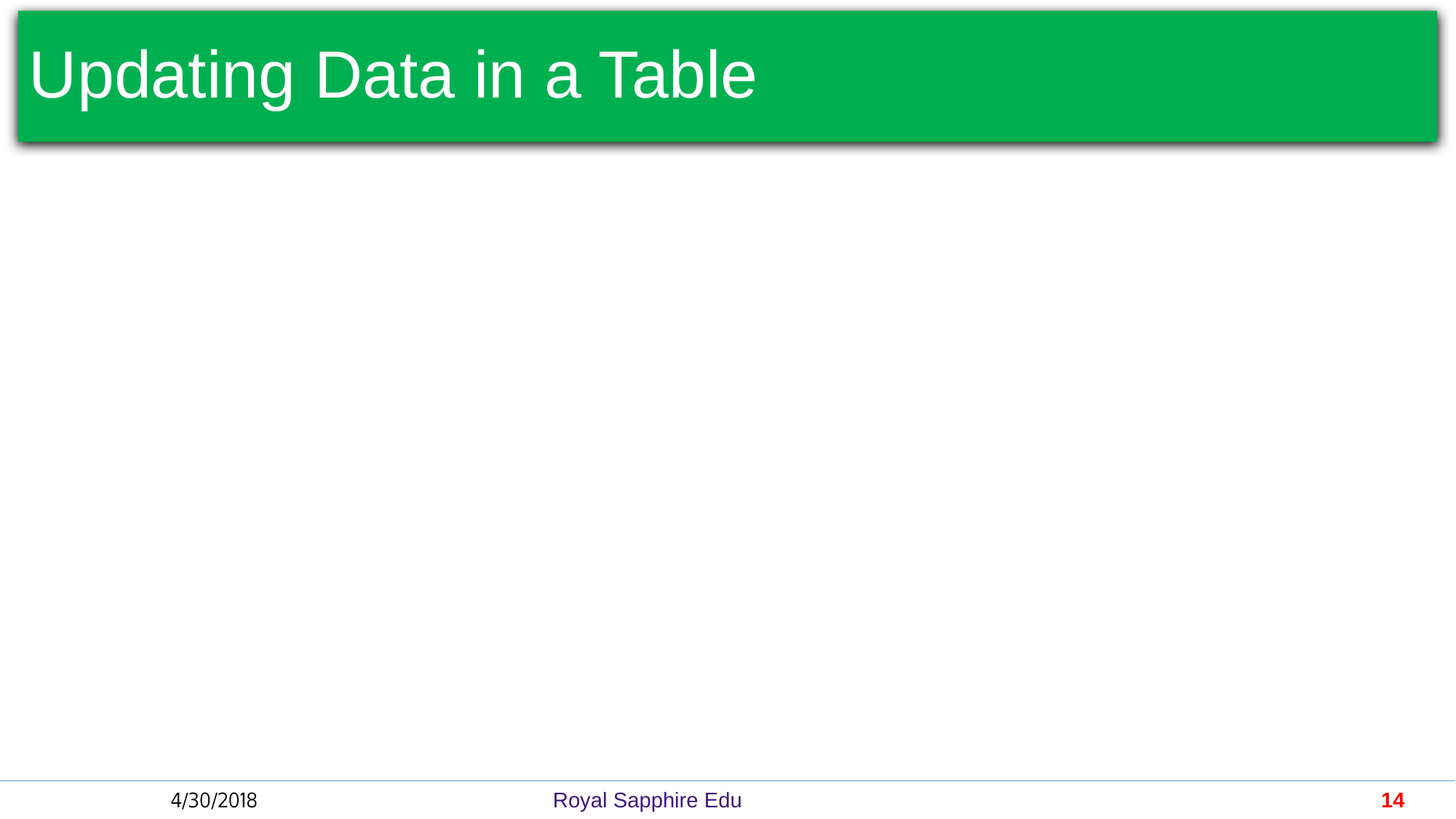

# Updating Data in a Table

4/30/2018
Royal Sapphire Edu
14